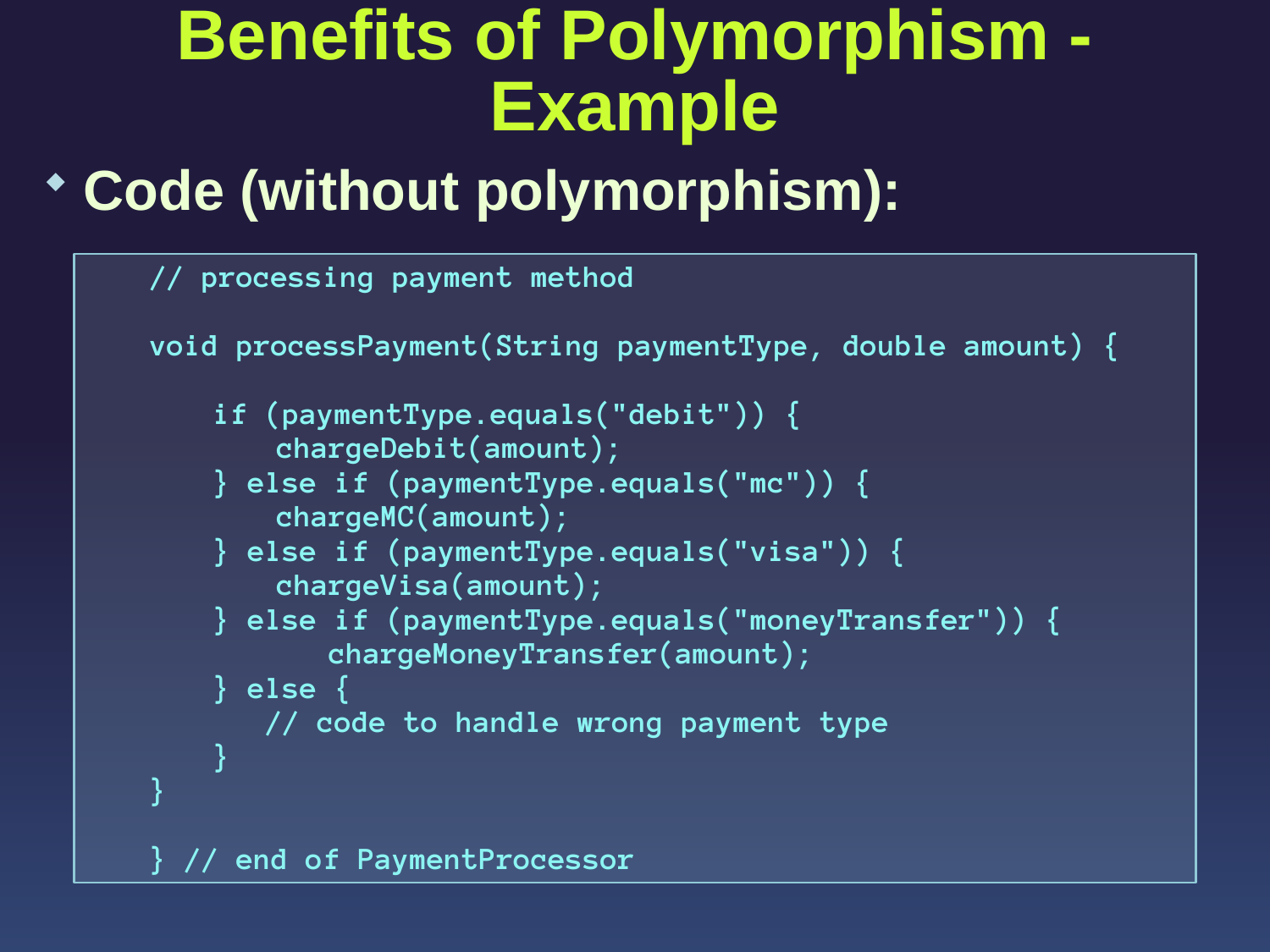

# Benefits of Polymorphism - Example
Code (without polymorphism):

// processing payment method

void processPayment(String paymentType, double amount) {

if (paymentType.equals("debit")) {
chargeDebit(amount);
} else if (paymentType.equals("mc")) {
chargeMC(amount);
} else if (paymentType.equals("visa")) {
chargeVisa(amount);
} else if (paymentType.equals("moneyTransfer")) {
	   chargeMoneyTransfer(amount);
} else {
   // code to handle wrong payment type
}
}

} // end of PaymentProcessor